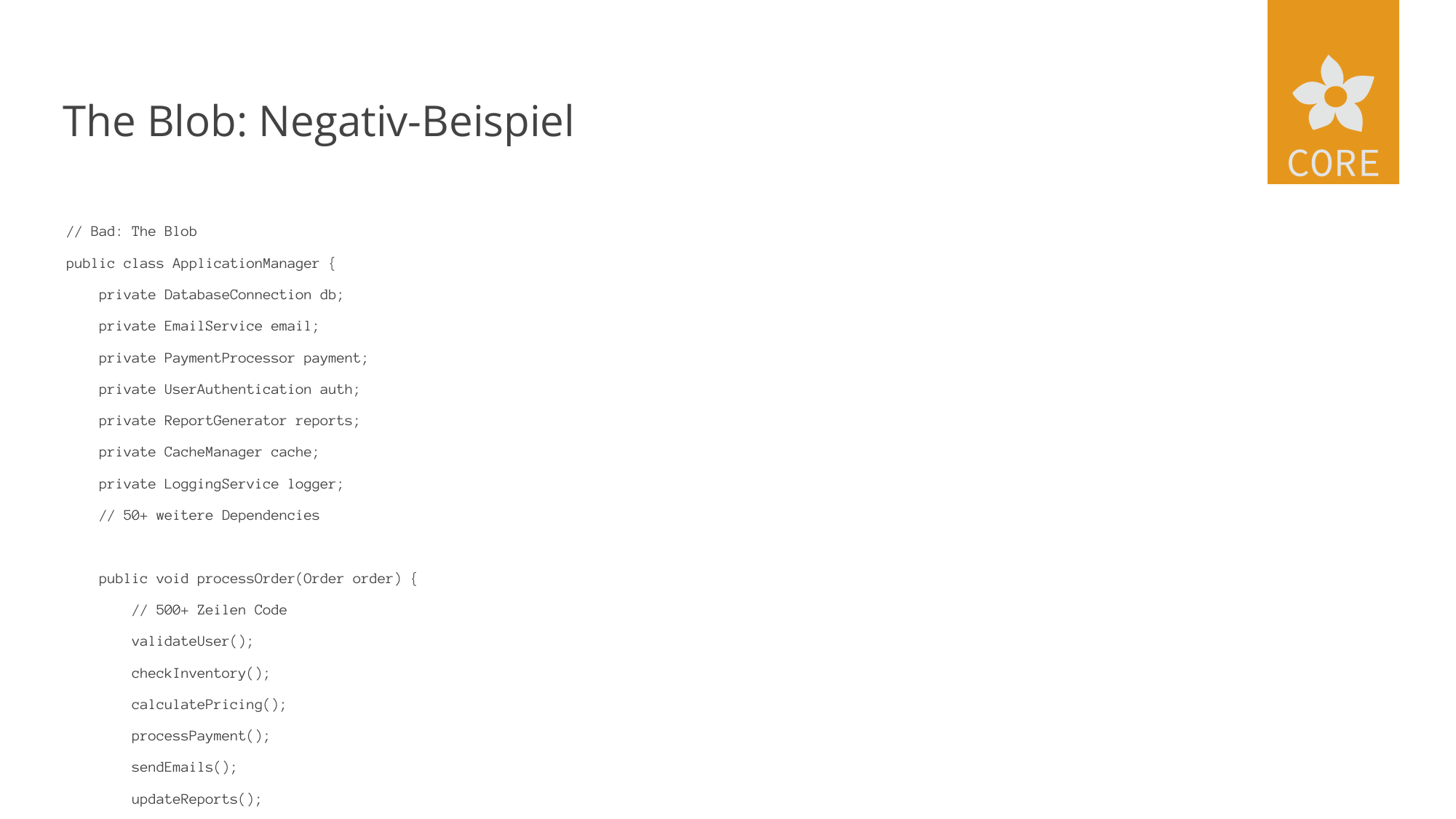

# The Blob: Negativ-Beispiel
// Bad: The Blob
public class ApplicationManager {
    private DatabaseConnection db;
    private EmailService email;
    private PaymentProcessor payment;
    private UserAuthentication auth;
    private ReportGenerator reports;
    private CacheManager cache;
    private LoggingService logger;
    // 50+ weitere Dependencies

    public void processOrder(Order order) {
        // 500+ Zeilen Code
        validateUser();
        checkInventory();
        calculatePricing();
        processPayment();
        sendEmails();
        updateReports();
        // ... und vieles mehr
    }

    // 100+ weitere Methoden
}